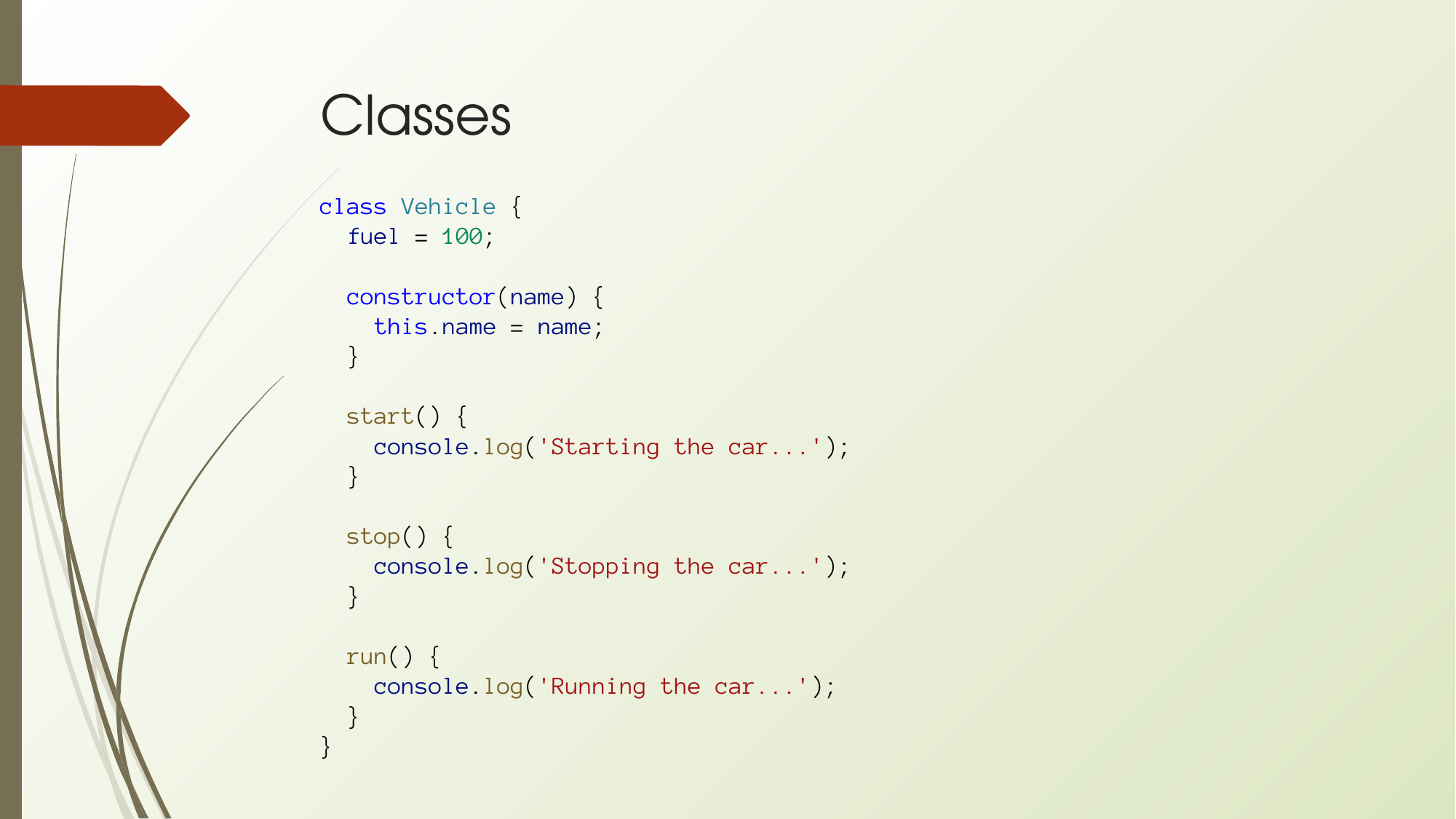

# Classes
class Vehicle {
  fuel = 100;

  constructor(name) {
    this.name = name;
  }

  start() {
    console.log('Starting the car...');
  }

  stop() {
    console.log('Stopping the car...');
  }

  run() {
    console.log('Running the car...');
  }
}